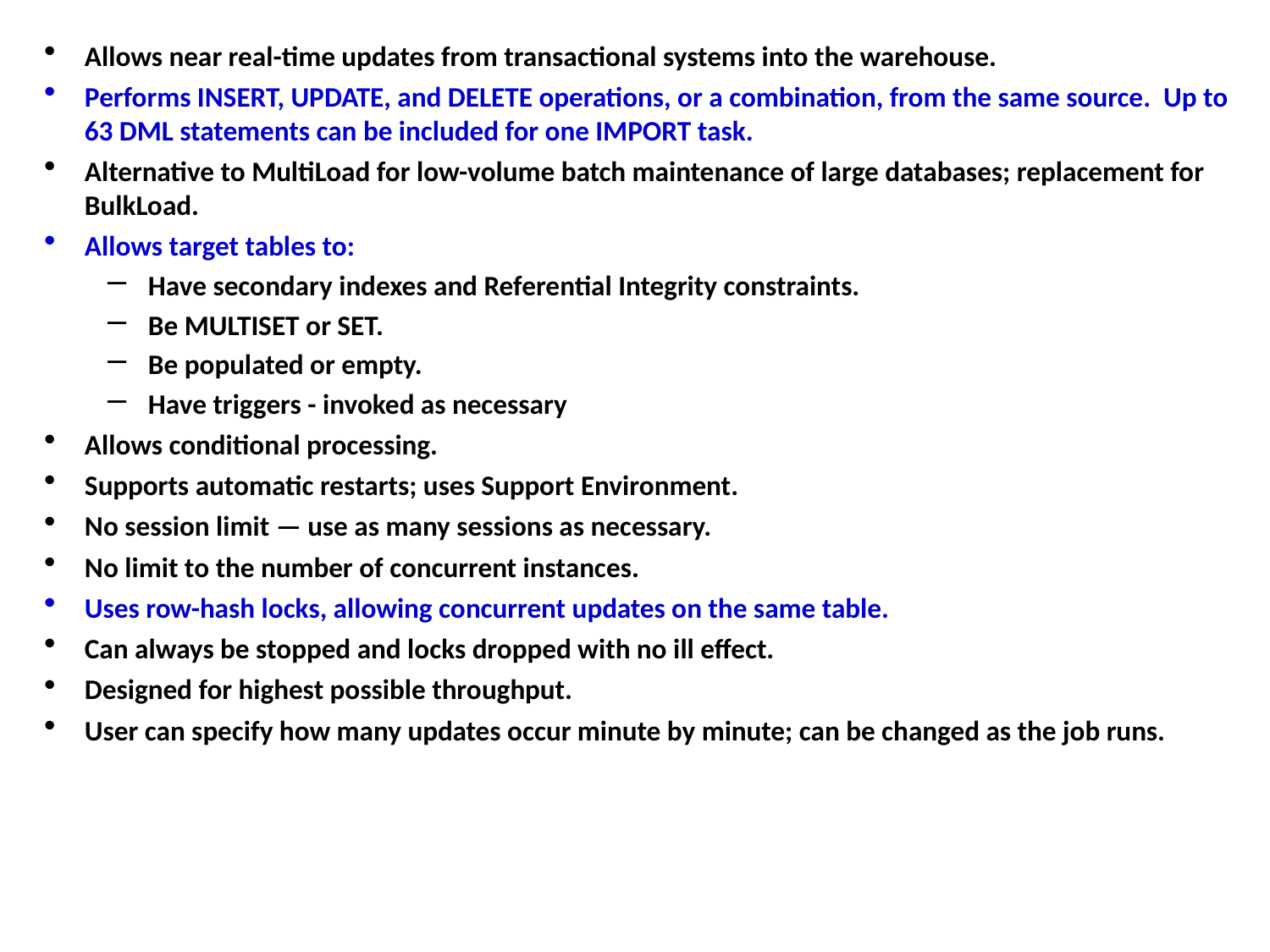

Allows near real-time updates from transactional systems into the warehouse.
Performs INSERT, UPDATE, and DELETE operations, or a combination, from the same source.  Up to 63 DML statements can be included for one IMPORT task.
Alternative to MultiLoad for low-volume batch maintenance of large databases; replacement for BulkLoad.
Allows target tables to:
Have secondary indexes and Referential Integrity constraints.
Be MULTISET or SET.
Be populated or empty.
Have triggers - invoked as necessary
Allows conditional processing.
Supports automatic restarts; uses Support Environment.
No session limit — use as many sessions as necessary.
No limit to the number of concurrent instances.
Uses row-hash locks, allowing concurrent updates on the same table.
Can always be stopped and locks dropped with no ill effect.
Designed for highest possible throughput.
User can specify how many updates occur minute by minute; can be changed as the job runs.